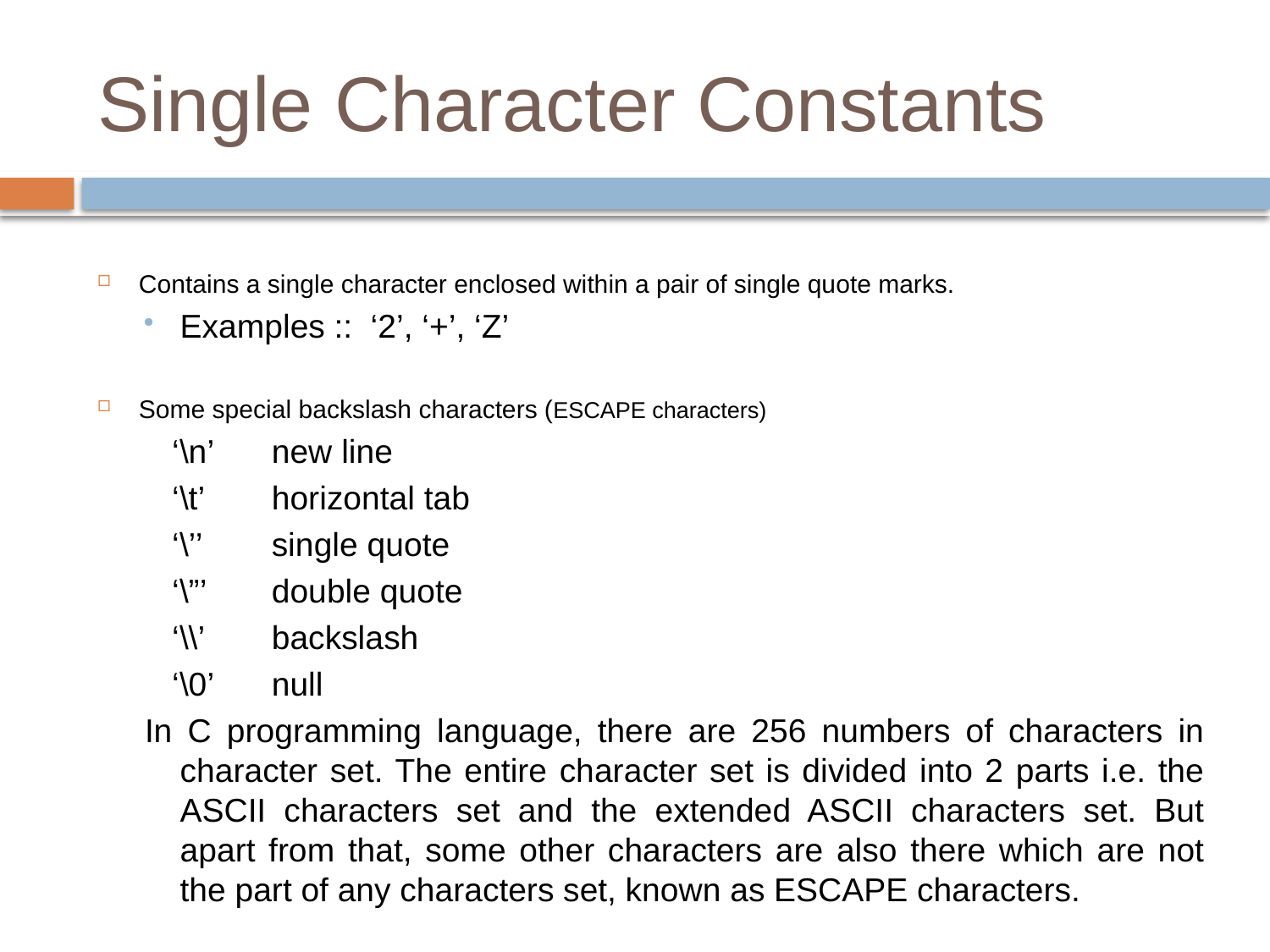

# Single Character Constants

Contains a single character enclosed within a pair of single quote marks.
Examples ::  ‘2’, ‘+’, ‘Z’

Some special backslash characters (ESCAPE characters)
   ‘\n’	new line
   ‘\t’	horizontal tab
   ‘\’’	single quote
   ‘\”’	double quote
   ‘\\’	backslash
   ‘\0’	null
In C programming language, there are 256 numbers of characters in character set. The entire character set is divided into 2 parts i.e. the ASCII characters set and the extended ASCII characters set. But apart from that, some other characters are also there which are not the part of any characters set, known as ESCAPE characters.